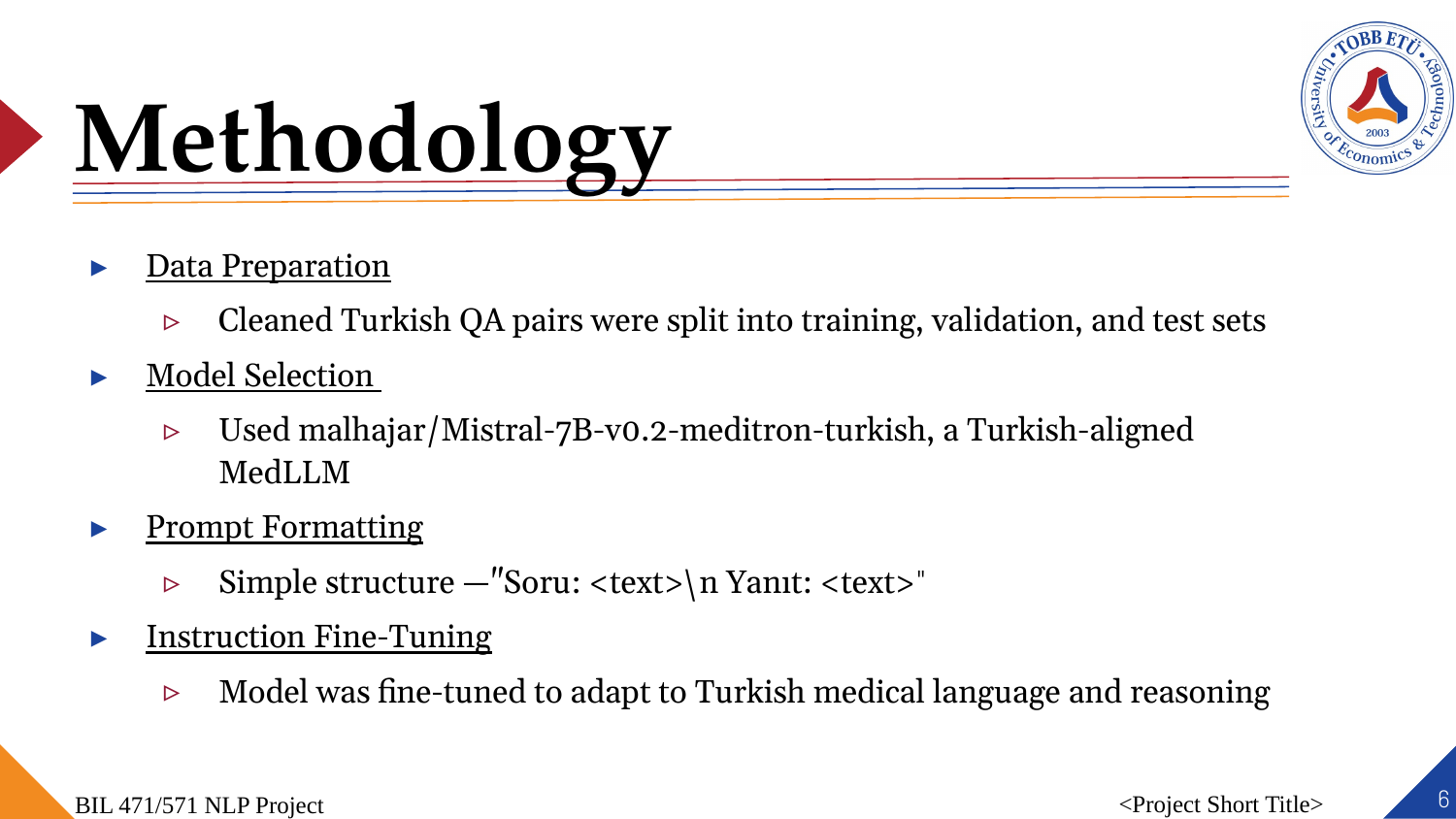

# Methodology
Data Preparation
Cleaned Turkish QA pairs were split into training, validation, and test sets
Model Selection
Used malhajar/Mistral-7B-v0.2-meditron-turkish, a Turkish-aligned MedLLM
Prompt Formatting
Simple structure —"Soru: <text>\n Yanıt: <text>"
Instruction Fine-Tuning
Model was fine-tuned to adapt to Turkish medical language and reasoning

6